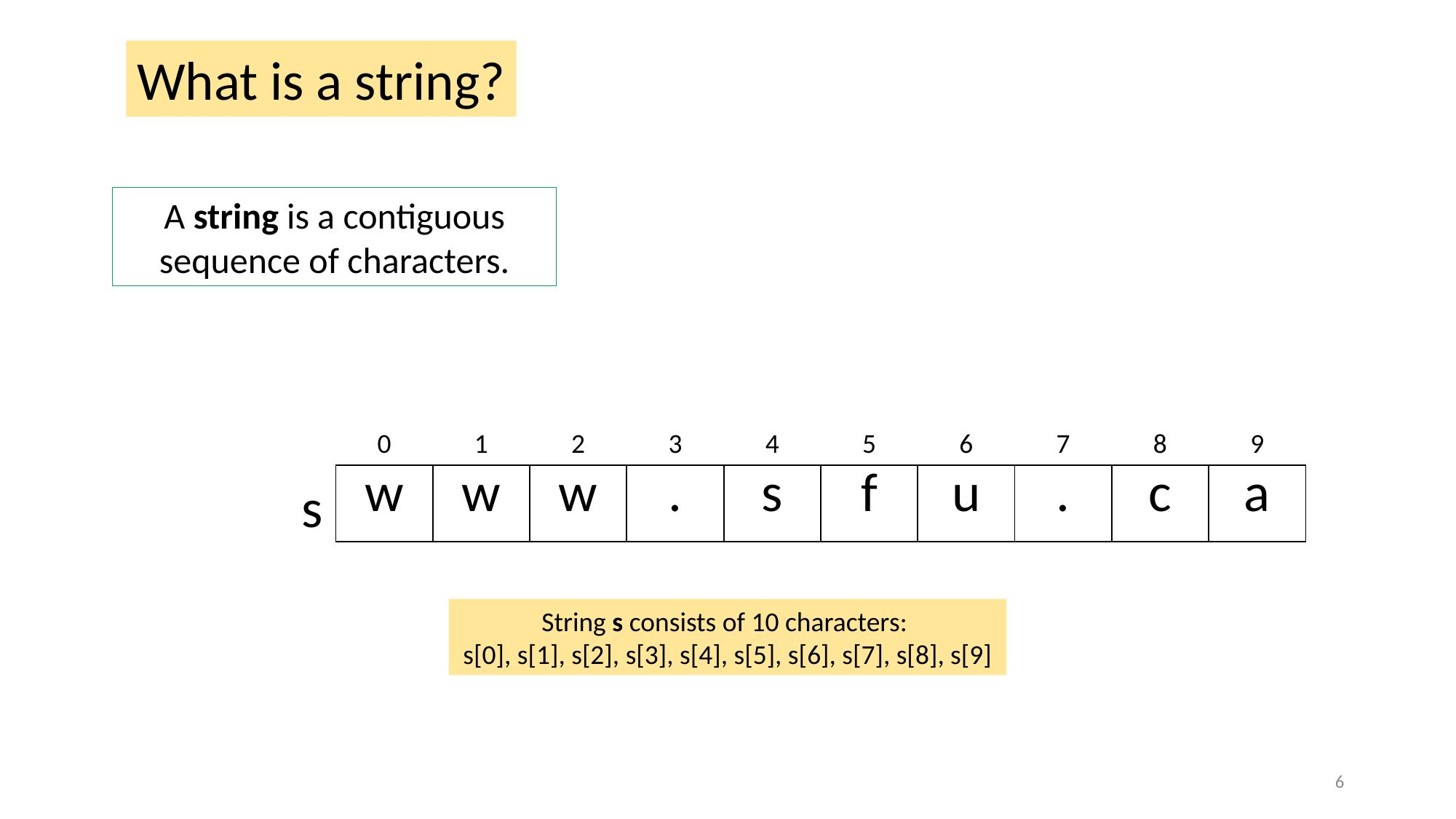

What is a string?
A string is a contiguous sequence of characters.
| 0 | 1 | 2 | 3 | 4 | 5 | 6 | 7 | 8 | 9 |
| --- | --- | --- | --- | --- | --- | --- | --- | --- | --- |
| w | w | w | . | s | f | u | . | c | a |
s
String s consists of 10 characters:
s[0], s[1], s[2], s[3], s[4], s[5], s[6], s[7], s[8], s[9]
6